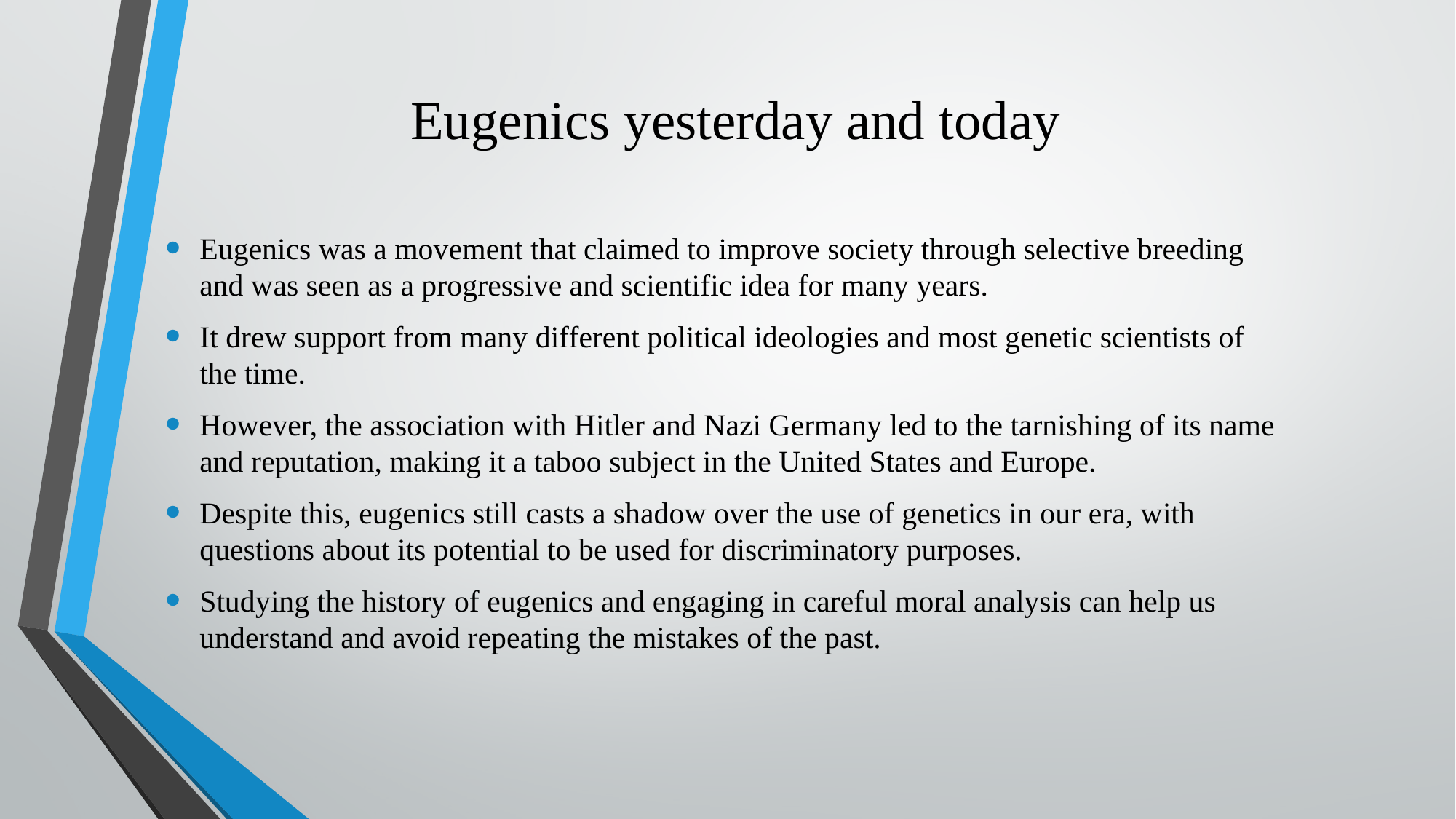

# Eugenics yesterday and today
Eugenics was a movement that claimed to improve society through selective breeding and was seen as a progressive and scientific idea for many years.
It drew support from many different political ideologies and most genetic scientists of the time.
However, the association with Hitler and Nazi Germany led to the tarnishing of its name and reputation, making it a taboo subject in the United States and Europe.
Despite this, eugenics still casts a shadow over the use of genetics in our era, with questions about its potential to be used for discriminatory purposes.
Studying the history of eugenics and engaging in careful moral analysis can help us understand and avoid repeating the mistakes of the past.